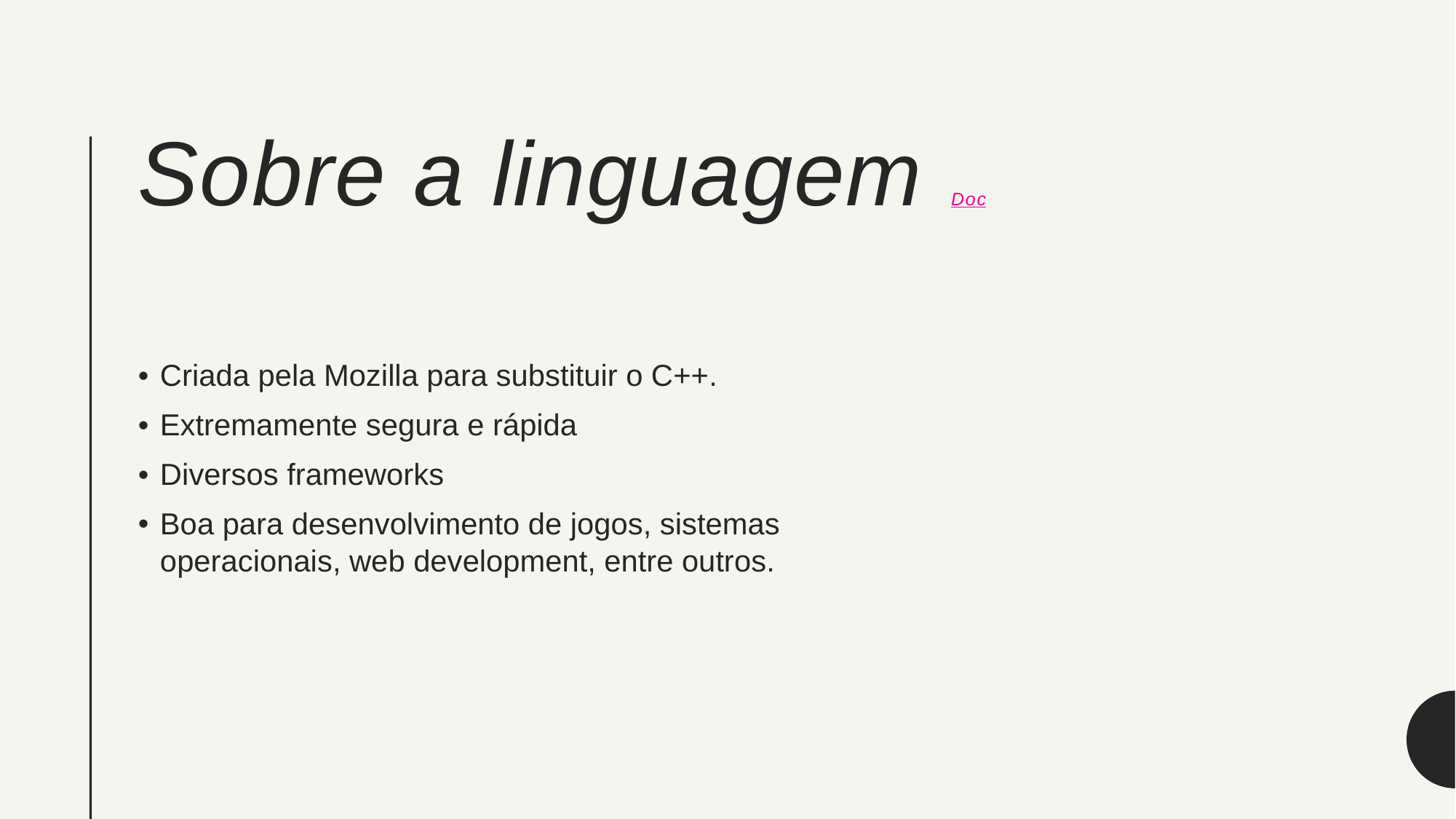

# Sobre a linguagem Doc

Criada pela Mozilla para substituir o C++.
Extremamente segura e rápida
Diversos frameworks
Boa para desenvolvimento de jogos, sistemas operacionais, web development, entre outros.